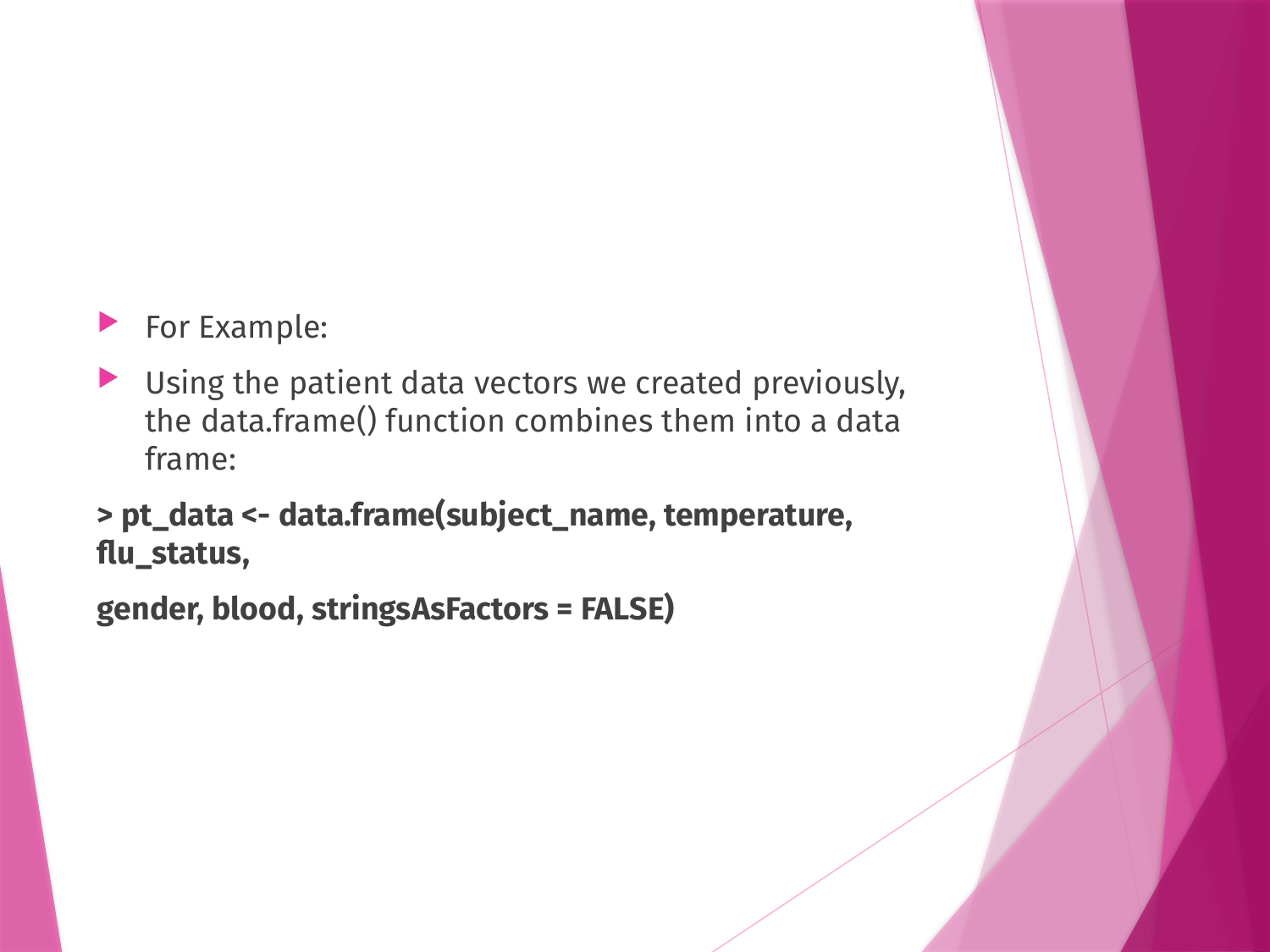

#
For Example:
Using the patient data vectors we created previously, the data.frame() function combines them into a data frame:
> pt_data <- data.frame(subject_name, temperature, flu_status,
gender, blood, stringsAsFactors = FALSE)